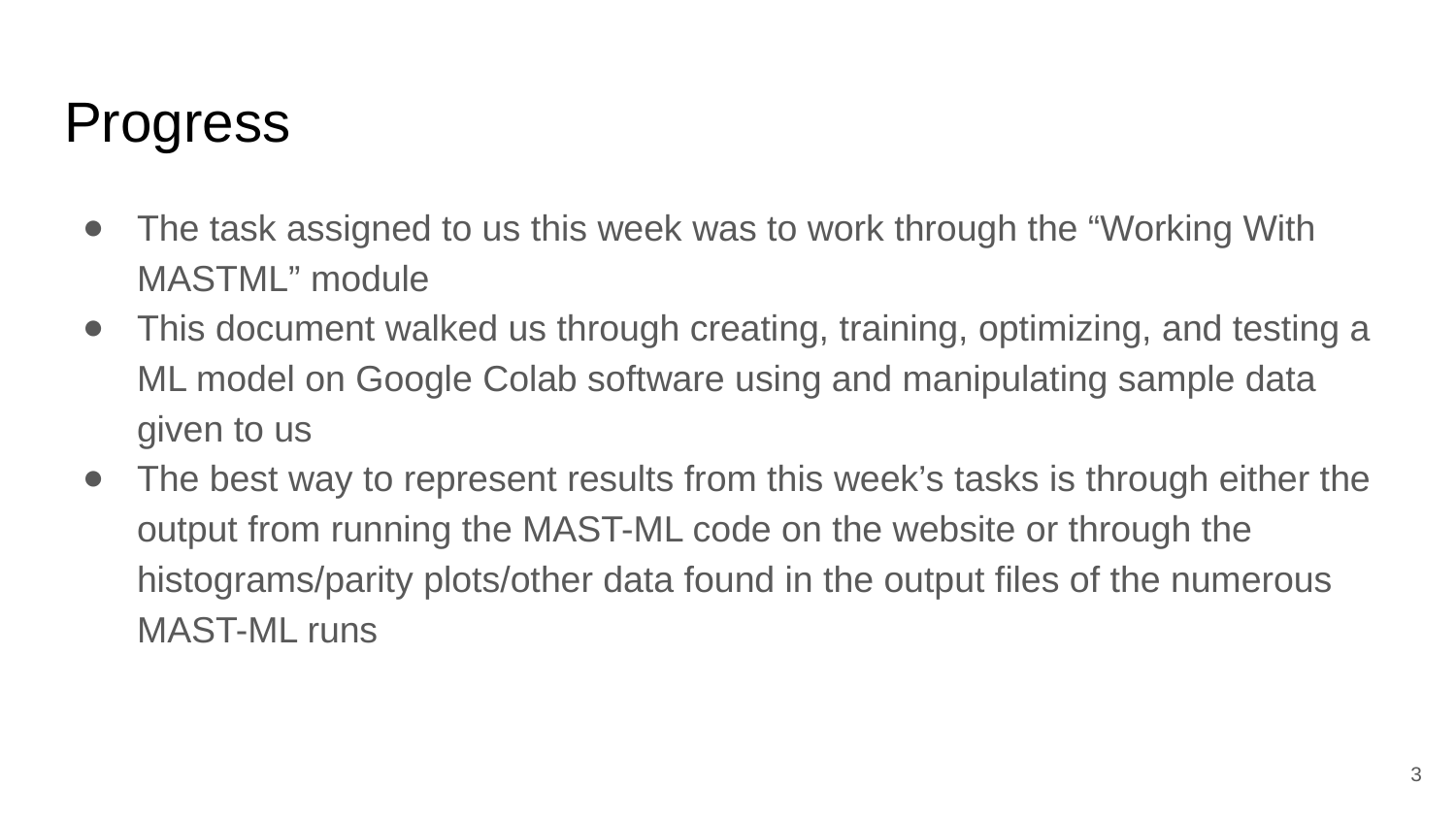

# Progress
The task assigned to us this week was to work through the “Working With MASTML” module
This document walked us through creating, training, optimizing, and testing a ML model on Google Colab software using and manipulating sample data given to us
The best way to represent results from this week’s tasks is through either the output from running the MAST-ML code on the website or through the histograms/parity plots/other data found in the output files of the numerous MAST-ML runs
3